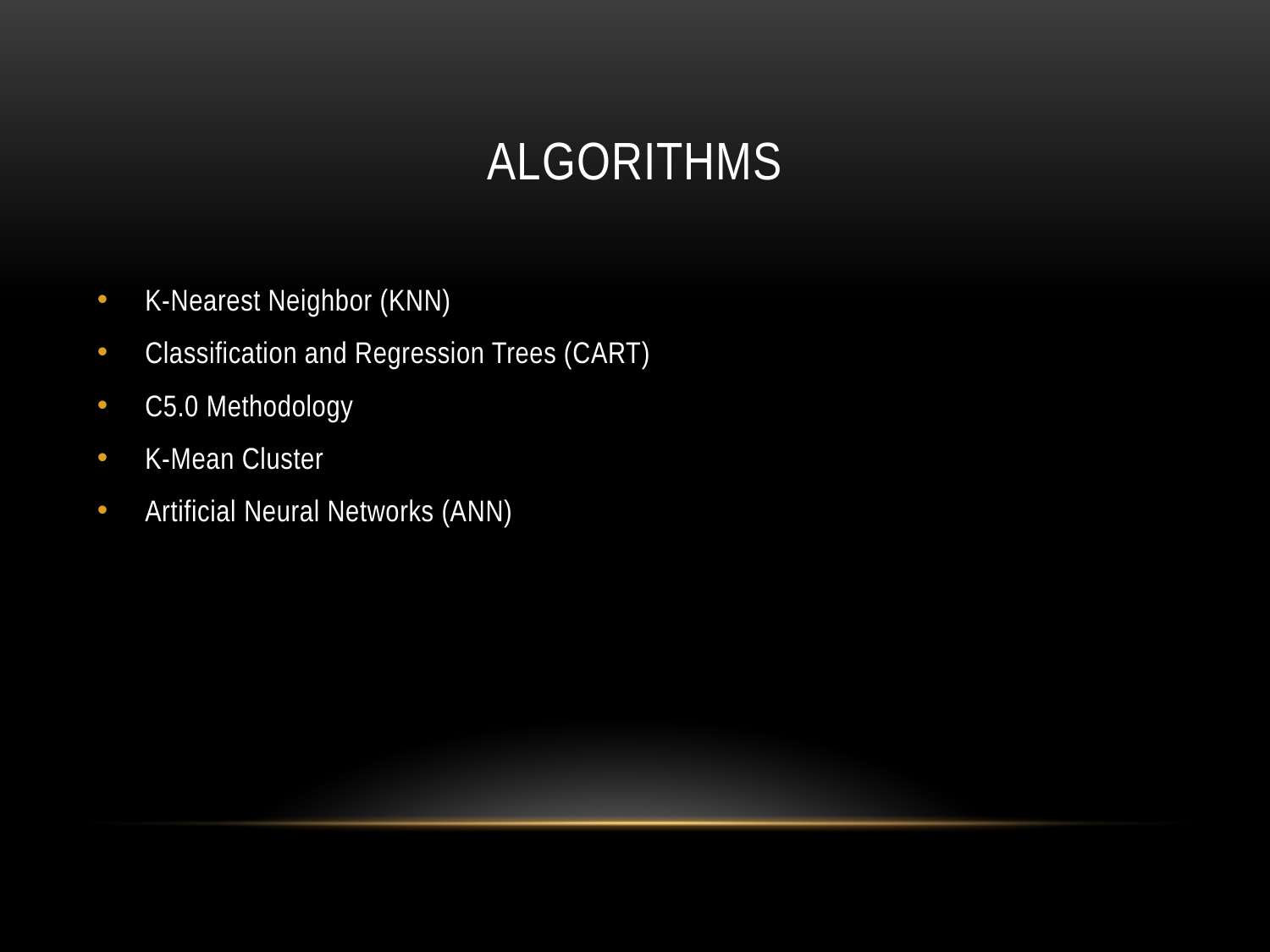

# Algorithms

K-Nearest Neighbor (KNN)
Classification and Regression Trees (CART)
C5.0 Methodology
K-Mean Cluster
Artificial Neural Networks (ANN)